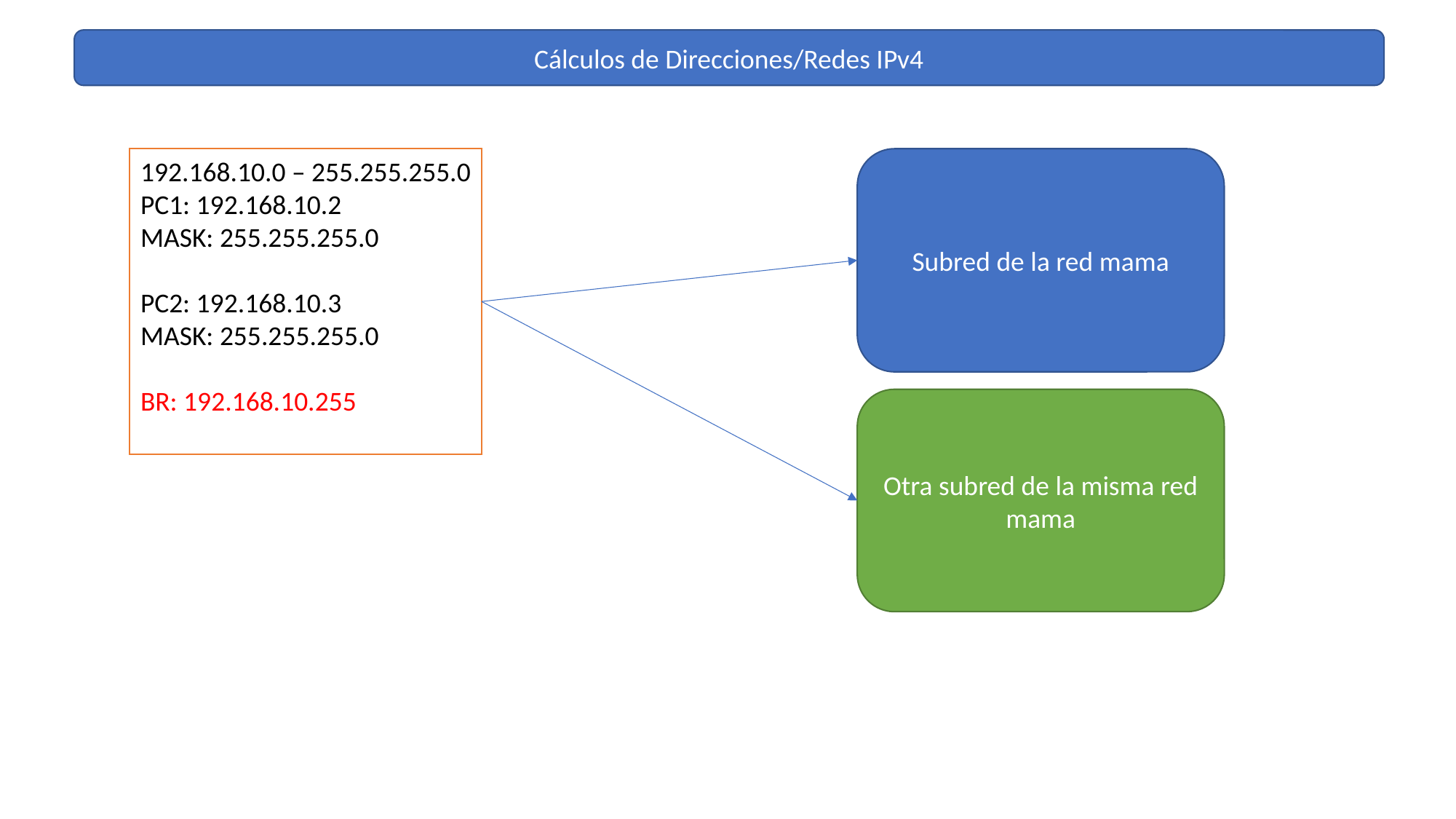

Cálculos de Direcciones/Redes IPv4
192.168.10.0 – 255.255.255.0
PC1: 192.168.10.2
MASK: 255.255.255.0

PC2: 192.168.10.3
MASK: 255.255.255.0

BR: 192.168.10.255

Subred de la red mama
Otra subred de la misma red mama